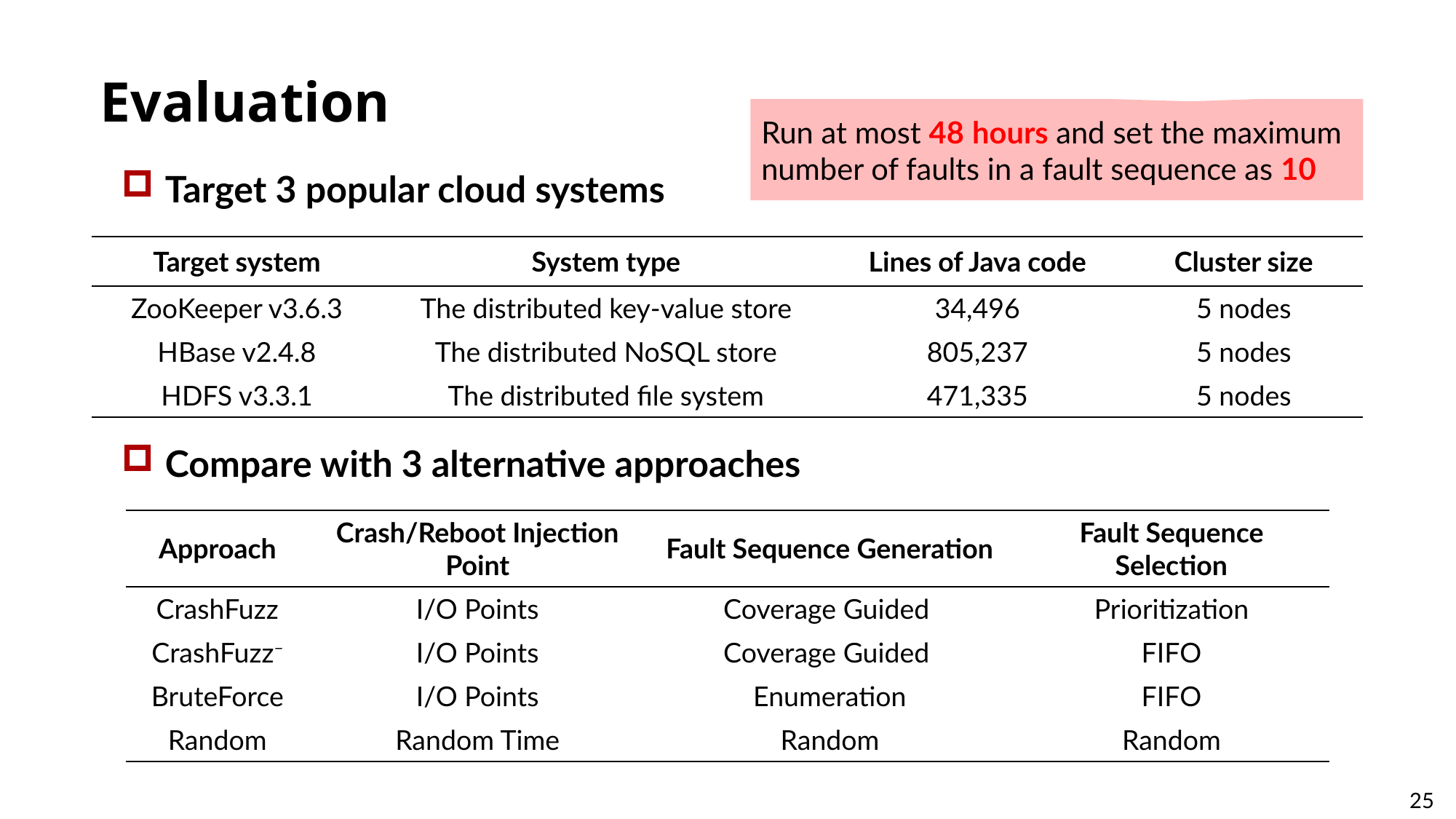

# Evaluation
Run at most 48 hours and set the maximum number of faults in a fault sequence as 10
Target 3 popular cloud systems

| Target system | System type | Lines of Java code | Cluster size |
| --- | --- | --- | --- |
| ZooKeeper v3.6.3 | The distributed key-value store | 34,496 | 5 nodes |
| HBase v2.4.8 | The distributed NoSQL store | 805,237 | 5 nodes |
| HDFS v3.3.1 | The distributed file system | 471,335 | 5 nodes |
Compare with 3 alternative approaches

| Approach | Crash/Reboot Injection Point | Fault Sequence Generation | Fault Sequence Selection |
| --- | --- | --- | --- |
| CrashFuzz | I/O Points | Coverage Guided | Prioritization |
| CrashFuzz− | I/O Points | Coverage Guided | FIFO |
| BruteForce | I/O Points | Enumeration | FIFO |
| Random | Random Time | Random | Random |